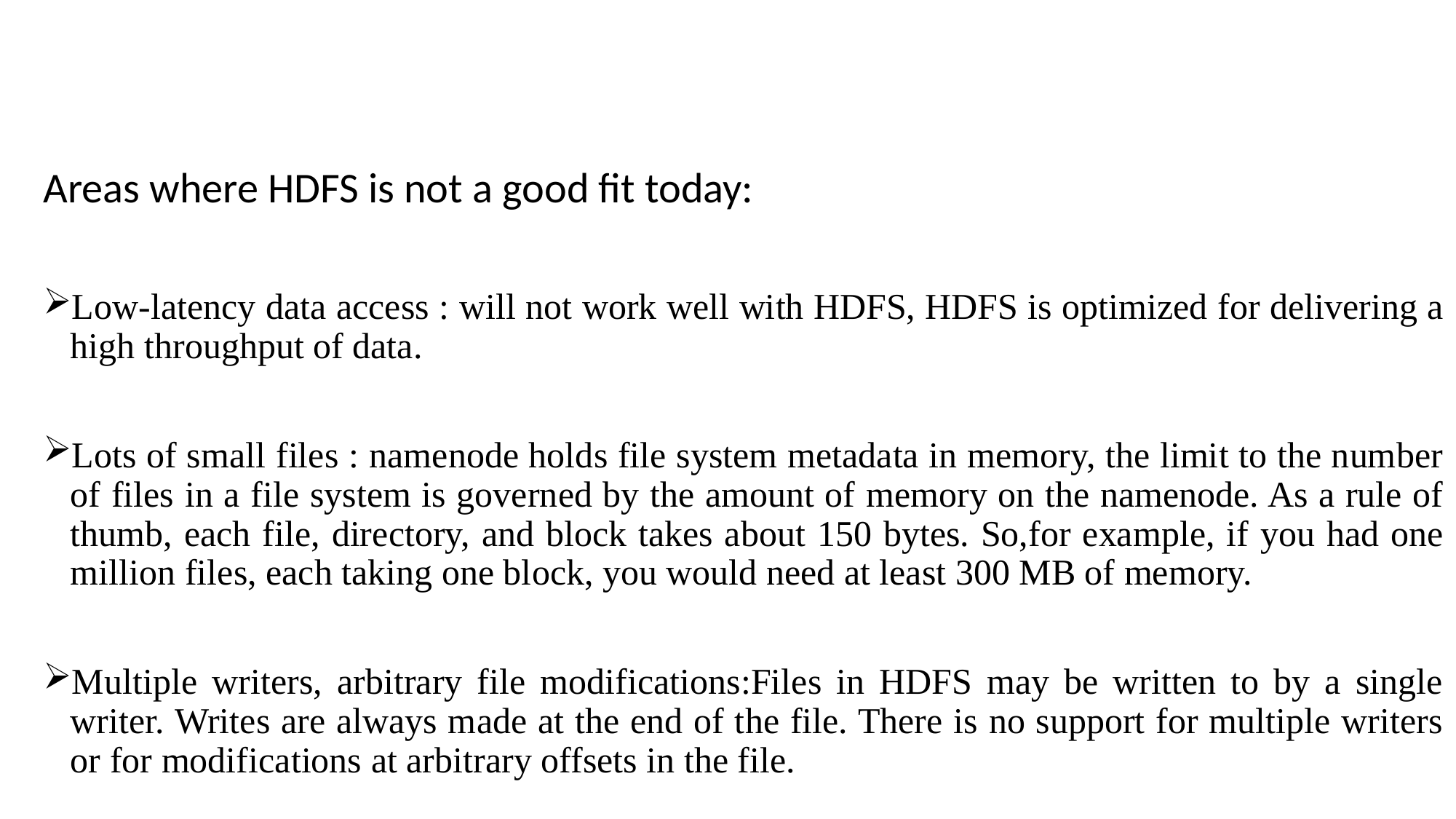

Areas where HDFS is not a good fit today:

Low-latency data access : will not work well with HDFS, HDFS is optimized for delivering a high throughput of data.

Lots of small files : namenode holds file system metadata in memory, the limit to the number of files in a file system is governed by the amount of memory on the namenode. As a rule of thumb, each file, directory, and block takes about 150 bytes. So,for example, if you had one million files, each taking one block, you would need at least 300 MB of memory.

Multiple writers, arbitrary file modifications:Files in HDFS may be written to by a single writer. Writes are always made at the end of the file. There is no support for multiple writers or for modifications at arbitrary offsets in the file.